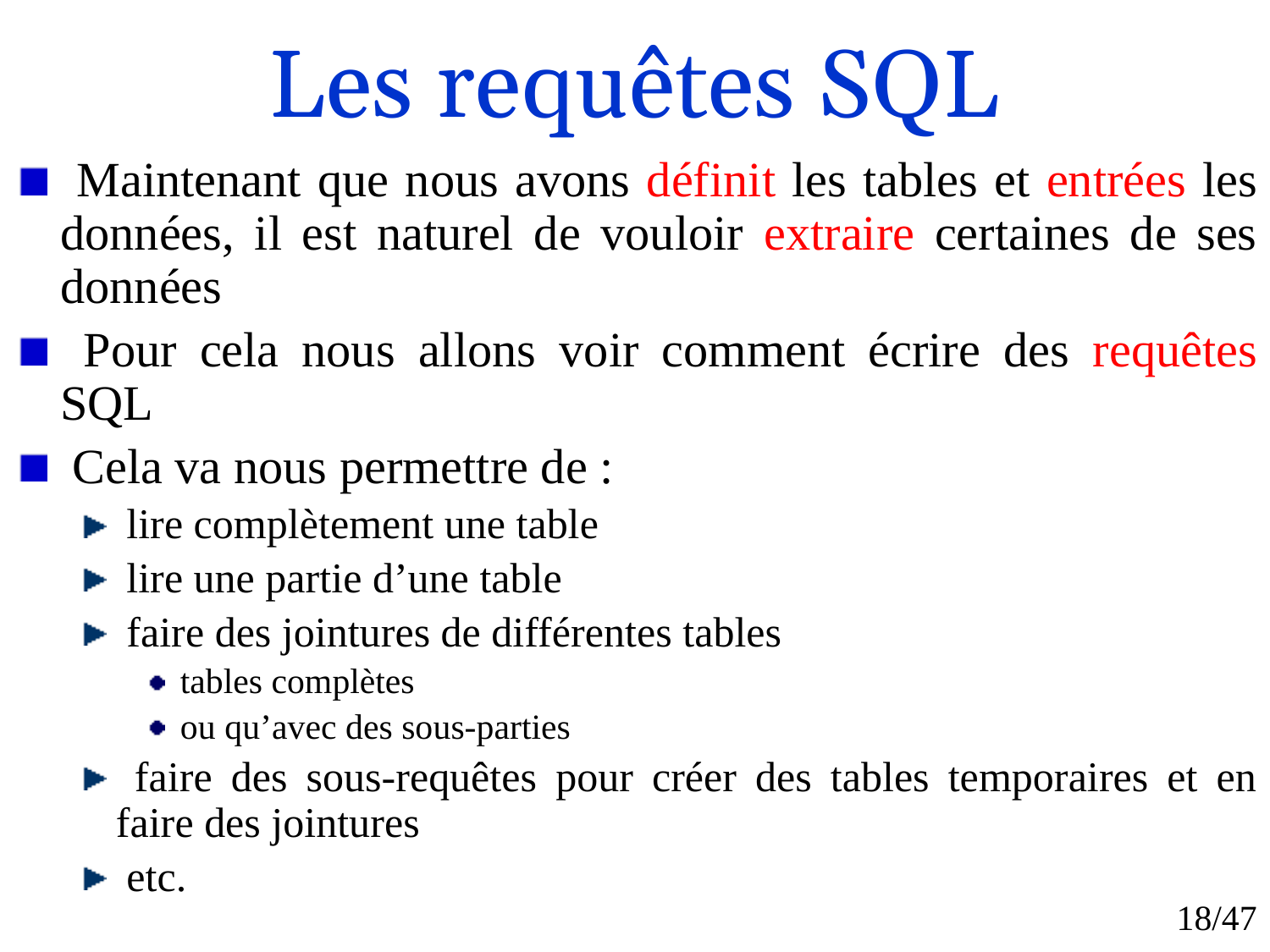

# Les requêtes SQL
 Maintenant que nous avons définit les tables et entrées les données, il est naturel de vouloir extraire certaines de ses données
 Pour cela nous allons voir comment écrire des requêtes SQL
 Cela va nous permettre de :
 lire complètement une table
 lire une partie d’une table
 faire des jointures de différentes tables
 tables complètes
 ou qu’avec des sous-parties
 faire des sous-requêtes pour créer des tables temporaires et en faire des jointures
 etc.
18/47